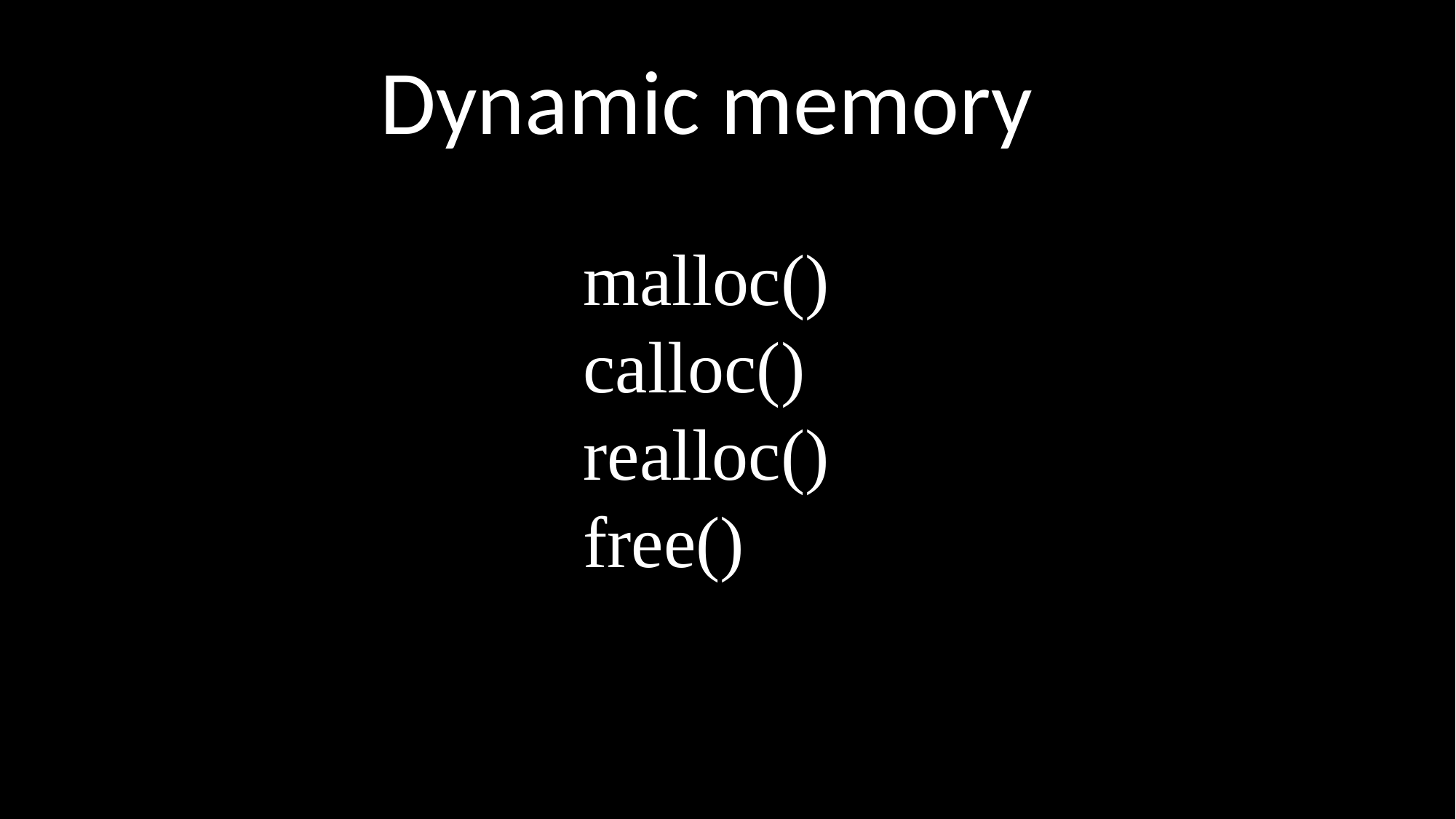

# Dynamic memory
malloc()
calloc()
realloc()
free()